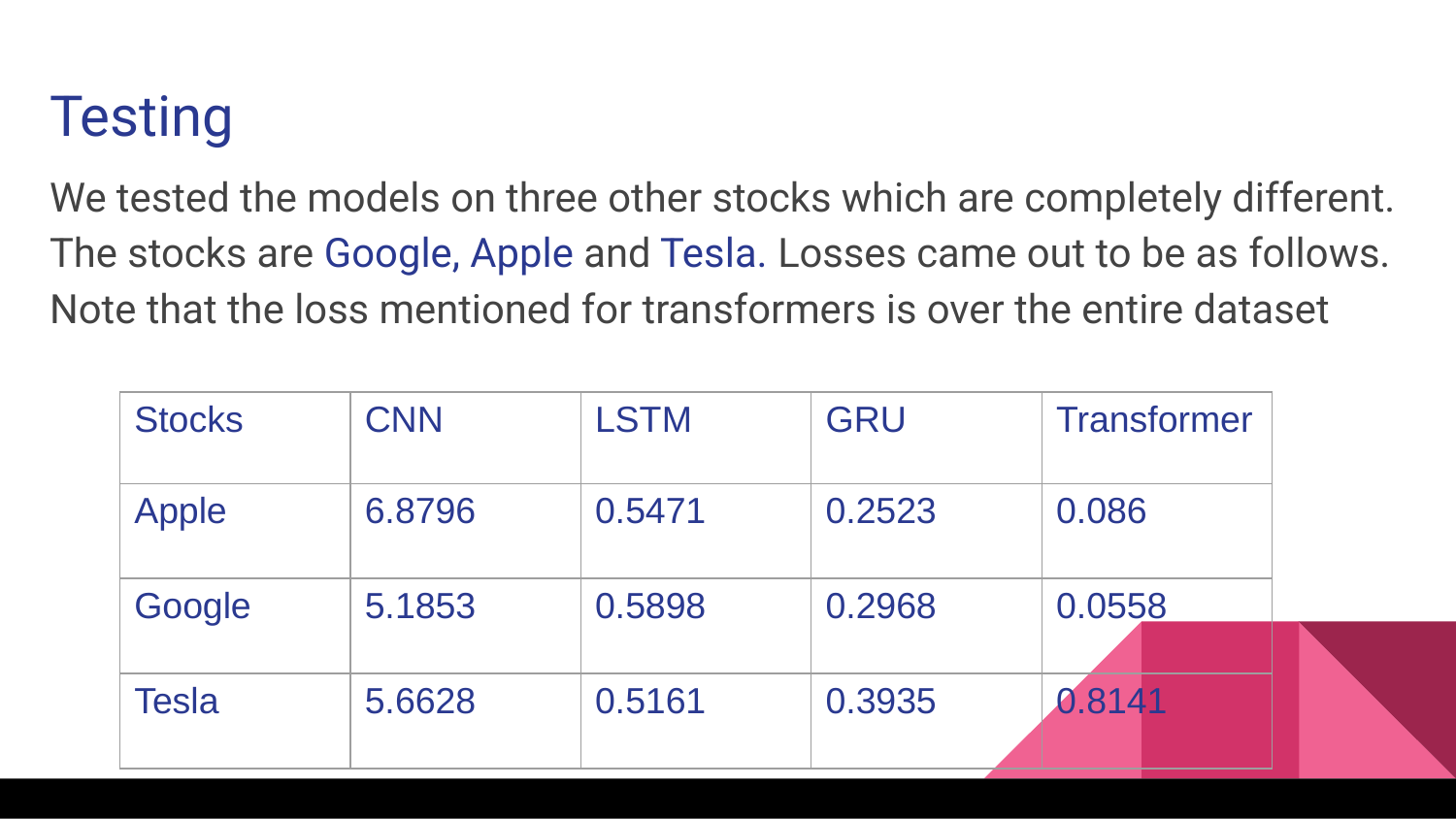

# Testing
We tested the models on three other stocks which are completely different. The stocks are Google, Apple and Tesla. Losses came out to be as follows. Note that the loss mentioned for transformers is over the entire dataset

| Stocks | CNN | LSTM | GRU | Transformer |
| --- | --- | --- | --- | --- |
| Apple | 6.8796 | 0.5471 | 0.2523 | 0.086 |
| Google | 5.1853 | 0.5898 | 0.2968 | 0.0558 |
| Tesla | 5.6628 | 0.5161 | 0.3935 | 0.8141 |